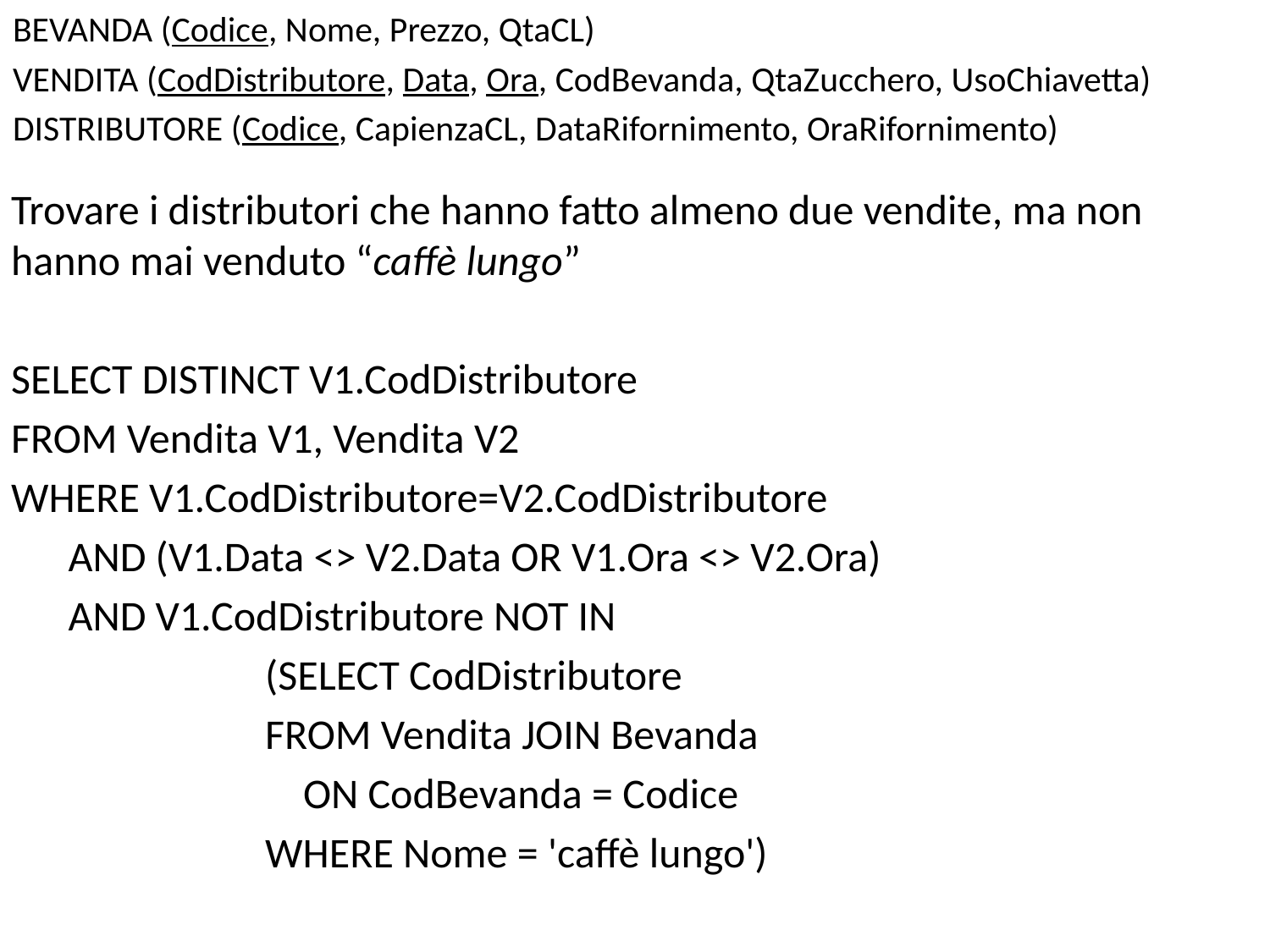

Bevanda (Codice, Nome, Prezzo, QtaCL)
Vendita (CodDistributore, Data, Ora, CodBevanda, QtaZucchero, UsoChiavetta)
Distributore (Codice, CapienzaCL, DataRifornimento, OraRifornimento)
Trovare i distributori che hanno fatto almeno due vendite, ma non hanno mai venduto “caffè lungo”

SELECT DISTINCT V1.CodDistributore
FROM Vendita V1, Vendita V2
WHERE V1.CodDistributore=V2.CodDistributore
      AND (V1.Data <> V2.Data OR V1.Ora <> V2.Ora)
      AND V1.CodDistributore NOT IN
		(SELECT CodDistributore
		FROM Vendita JOIN Bevanda
		    ON CodBevanda = Codice
		WHERE Nome = 'caffè lungo')